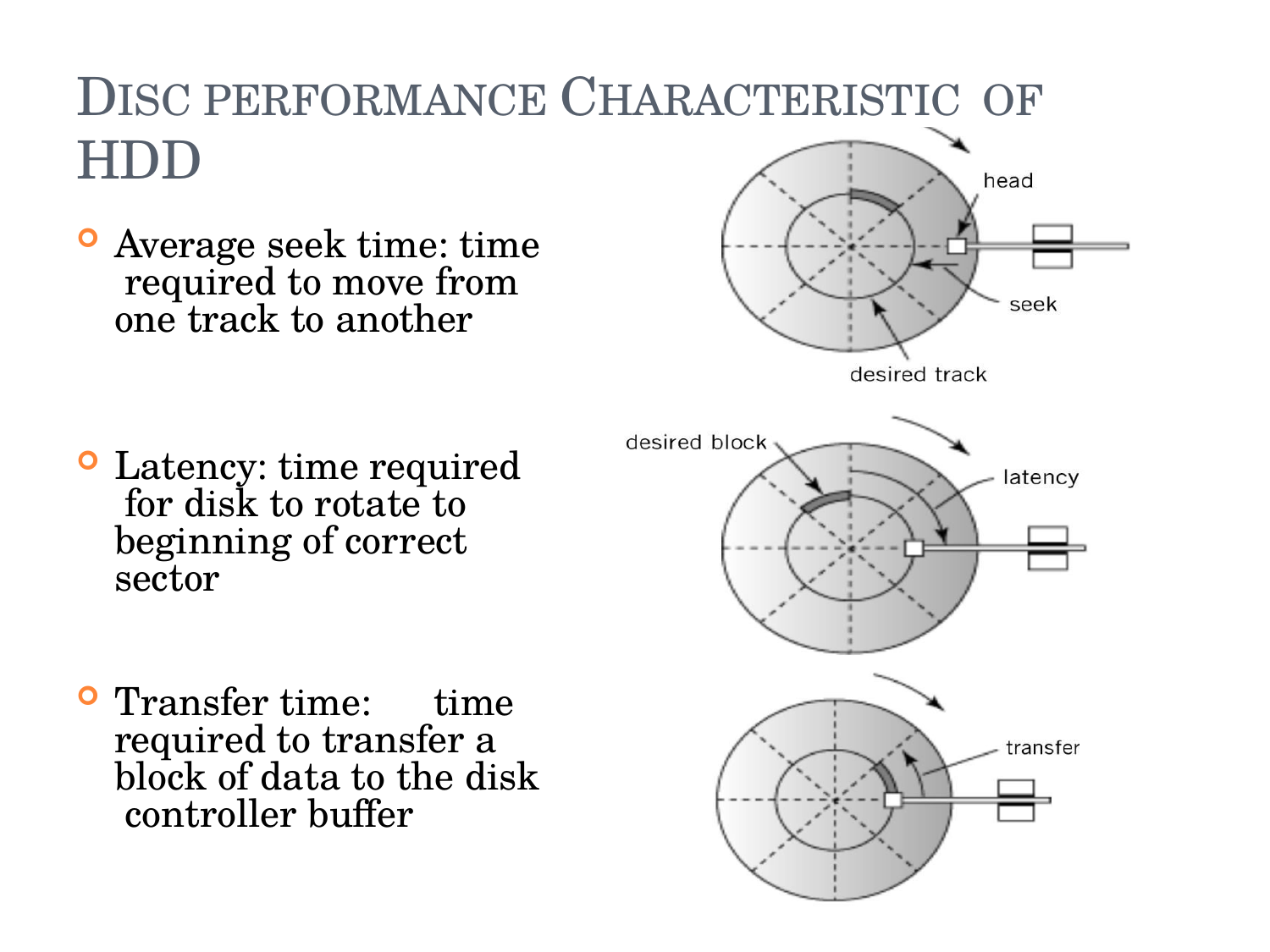

# DISC PERFORMANCE CHARACTERISTIC OF
HDD

Average seek time: time  required to move from  one track to another

Latency: time required  for disk to rotate to  beginning of correct  sector

Transfer time:	time  required to transfer a  block of data to the disk  controller buffer
14